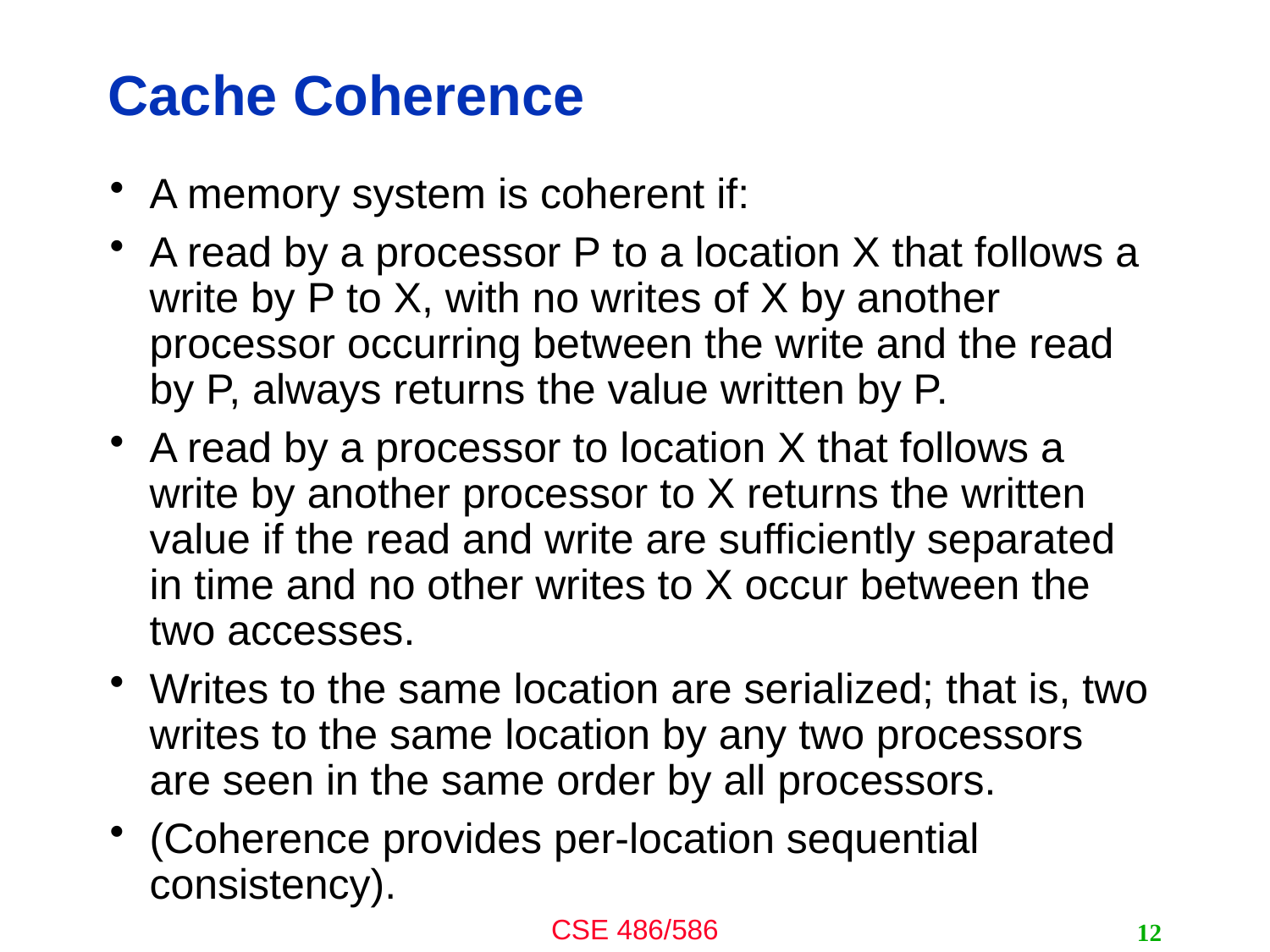

# Cache Coherence
A memory system is coherent if:
A read by a processor P to a location X that follows a write by P to X, with no writes of X by another processor occurring between the write and the read by P, always returns the value written by P.
A read by a processor to location X that follows a write by another processor to X returns the written value if the read and write are sufficiently separated in time and no other writes to X occur between the two accesses.
Writes to the same location are serialized; that is, two writes to the same location by any two processors are seen in the same order by all processors.
(Coherence provides per-location sequential consistency).
12